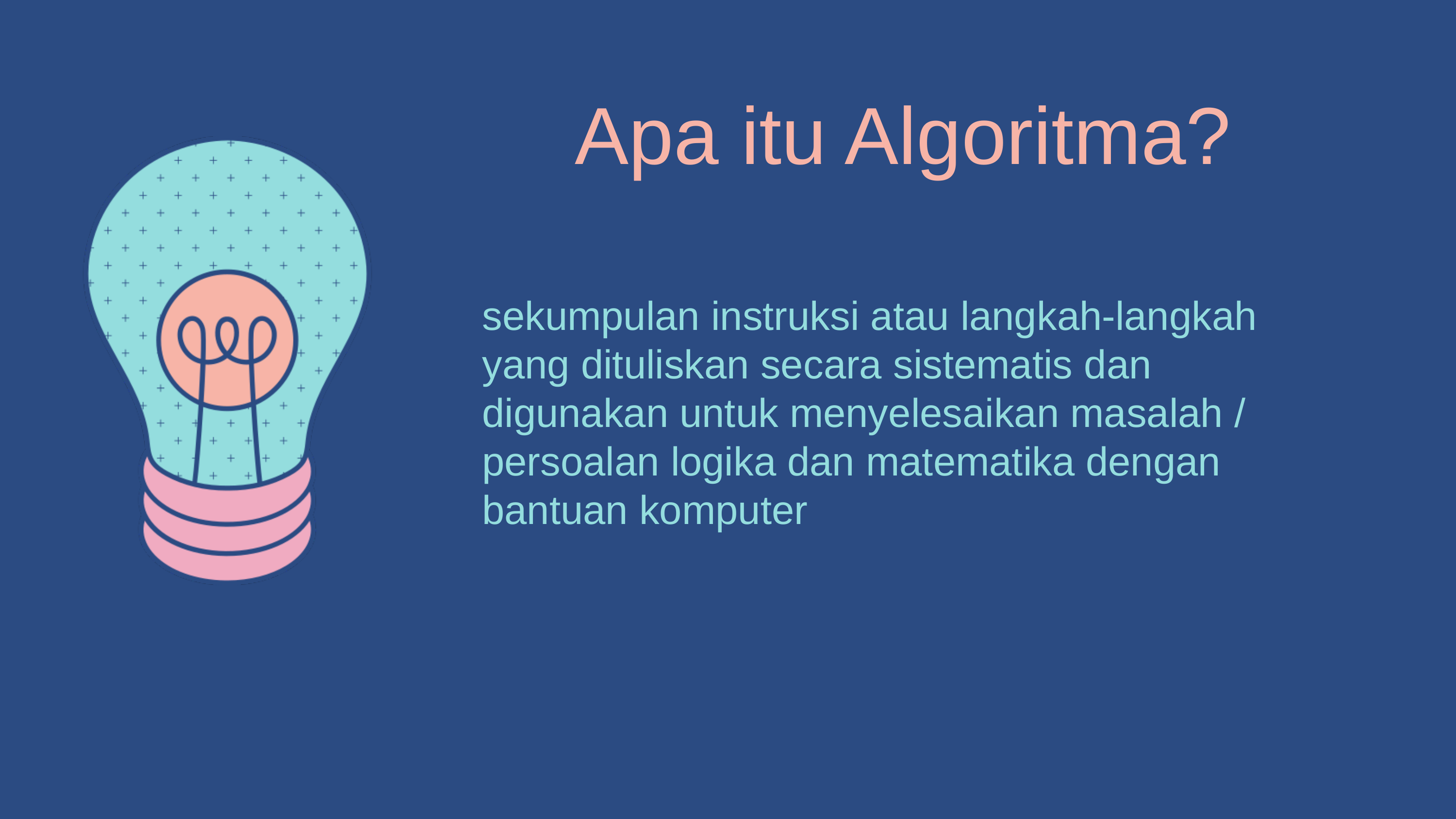

Apa itu Algoritma?

sekumpulan instruksi atau langkah-langkah yang dituliskan secara sistematis dan digunakan untuk menyelesaikan masalah / persoalan logika dan matematika dengan bantuan komputer